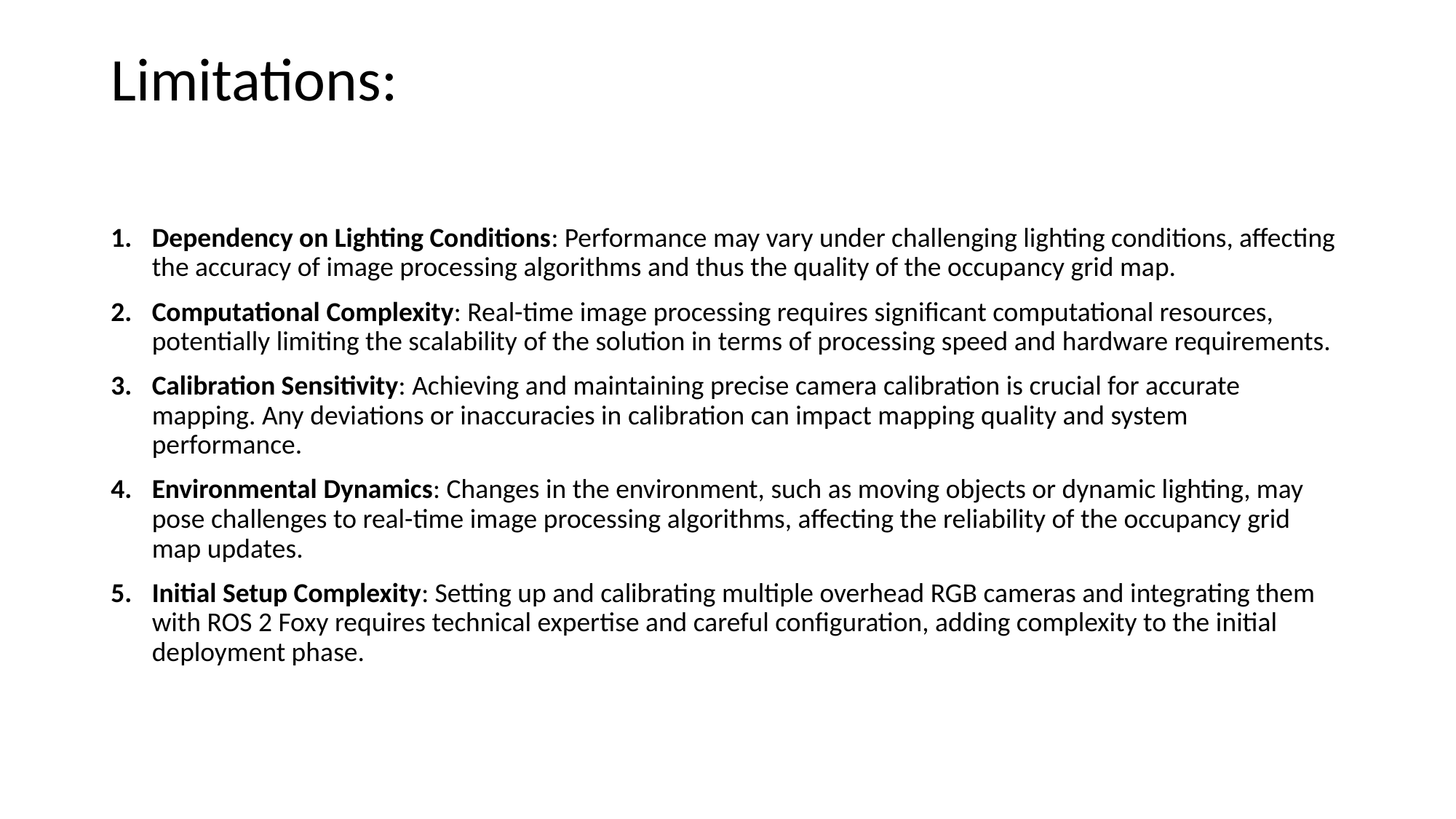

# Limitations:
Dependency on Lighting Conditions: Performance may vary under challenging lighting conditions, affecting the accuracy of image processing algorithms and thus the quality of the occupancy grid map.
Computational Complexity: Real-time image processing requires significant computational resources, potentially limiting the scalability of the solution in terms of processing speed and hardware requirements.
Calibration Sensitivity: Achieving and maintaining precise camera calibration is crucial for accurate mapping. Any deviations or inaccuracies in calibration can impact mapping quality and system performance.
Environmental Dynamics: Changes in the environment, such as moving objects or dynamic lighting, may pose challenges to real-time image processing algorithms, affecting the reliability of the occupancy grid map updates.
Initial Setup Complexity: Setting up and calibrating multiple overhead RGB cameras and integrating them with ROS 2 Foxy requires technical expertise and careful configuration, adding complexity to the initial deployment phase.